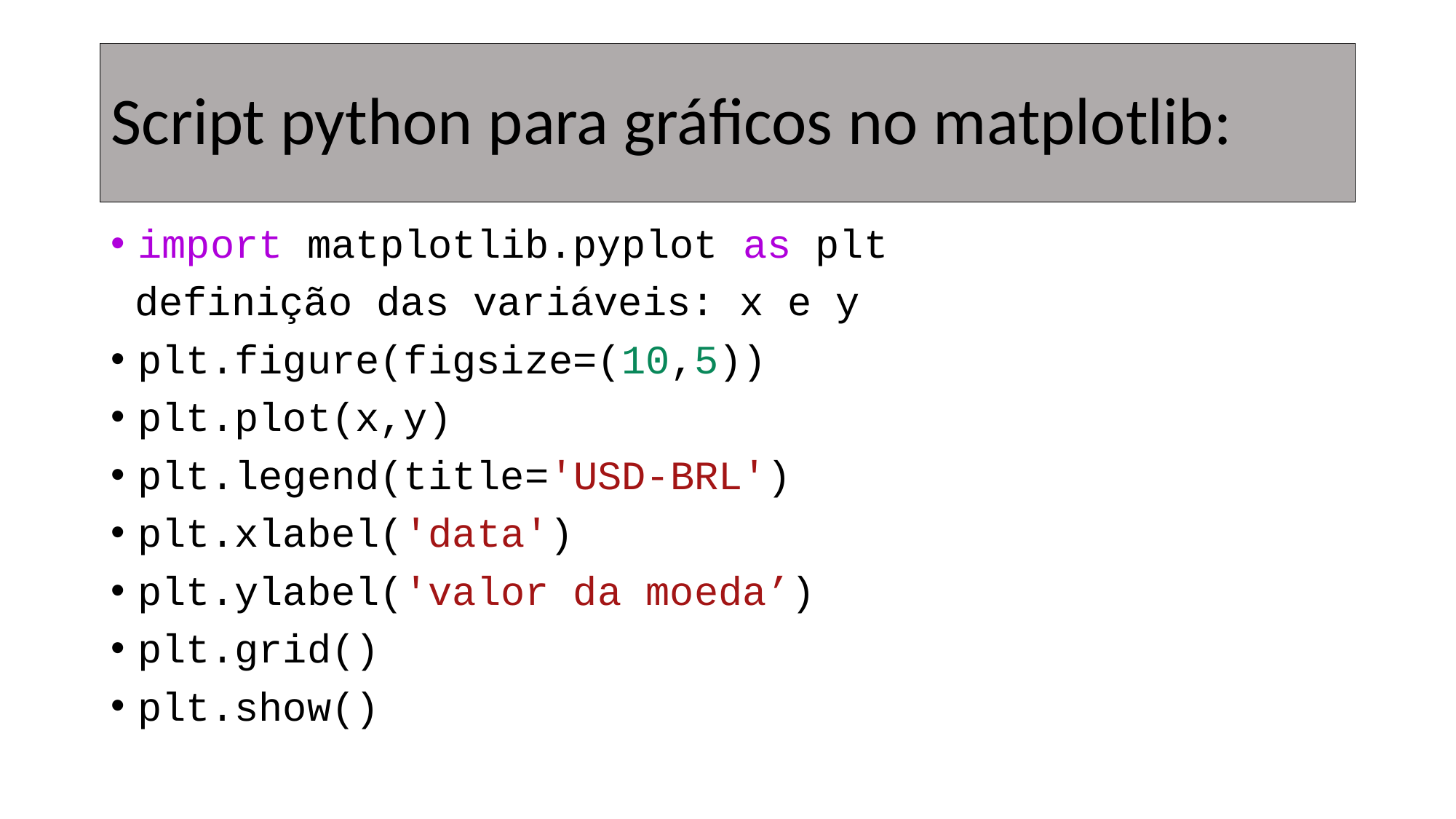

# Script python para gráficos no matplotlib:
import matplotlib.pyplot as plt
 definição das variáveis: x e y
plt.figure(figsize=(10,5))
plt.plot(x,y)
plt.legend(title='USD-BRL')
plt.xlabel('data')
plt.ylabel('valor da moeda’)
plt.grid()
plt.show()